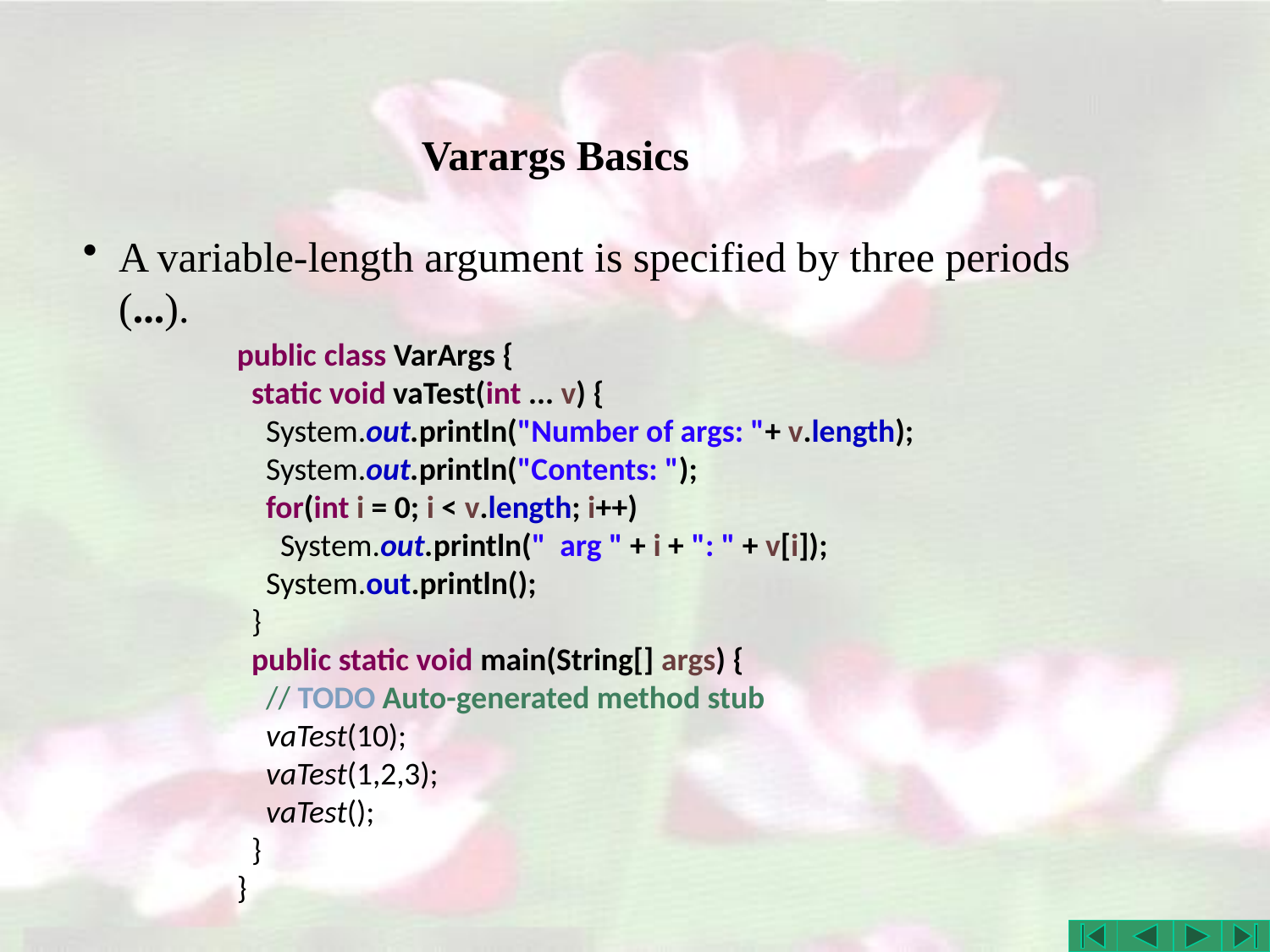

# Varargs Basics
A variable-length argument is specified by three periods (...).
public class VarArgs {
  static void vaTest(int ... v) {
    System.out.println("Number of args: "+ v.length);
    System.out.println("Contents: ");
    for(int i = 0; i < v.length; i++)
      System.out.println("  arg " + i + ": " + v[i]);
    System.out.println();
  }
  public static void main(String[] args) {
    // TODO Auto-generated method stub
    vaTest(10);
    vaTest(1,2,3);
    vaTest();
  }
}